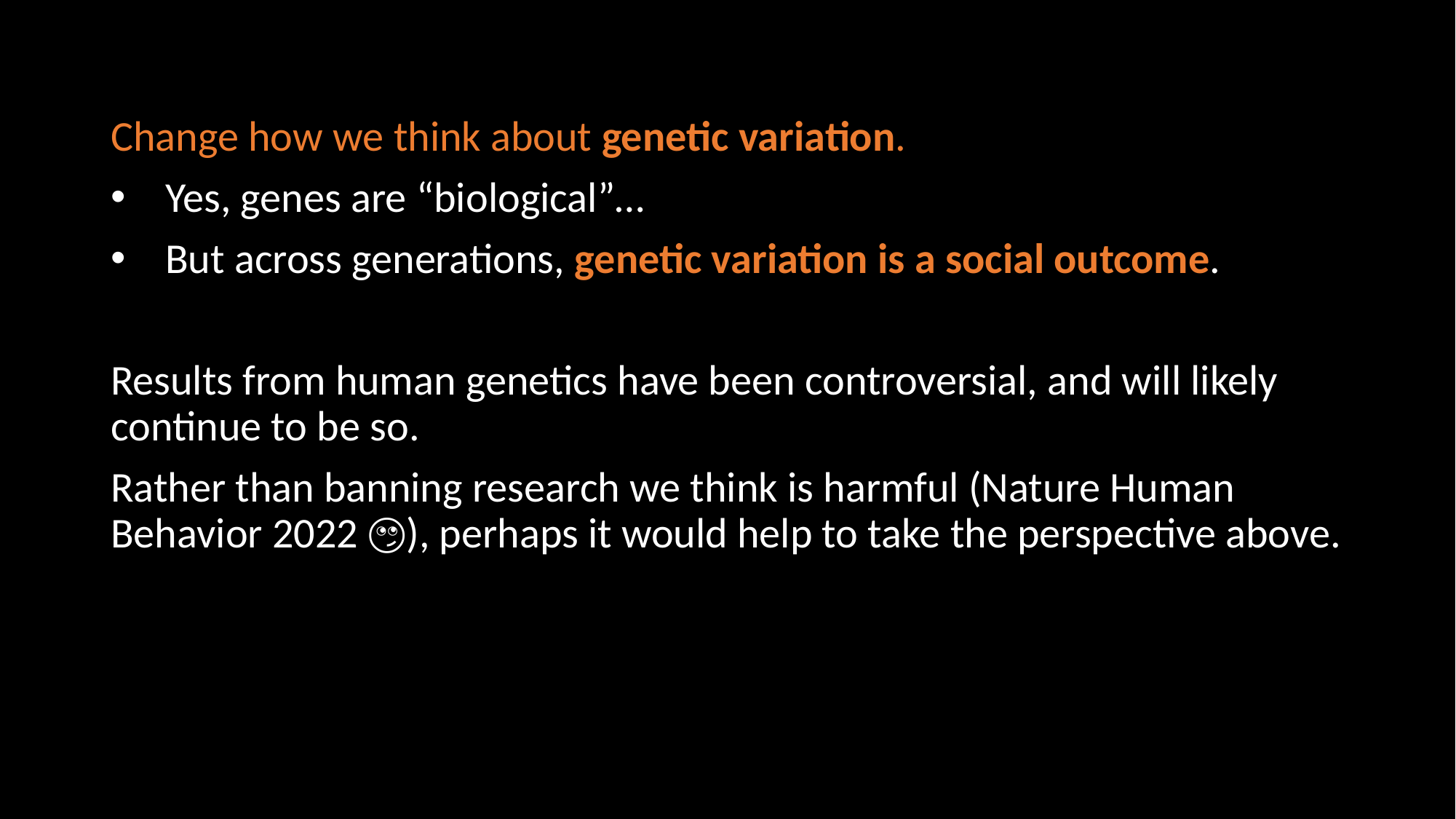

# Change how we think about genetic variation.
Yes, genes are “biological”…
But across generations, genetic variation is a social outcome.

Results from human genetics have been controversial, and will likely continue to be so.
Rather than banning research we think is harmful (Nature Human Behavior 2022 🙄), perhaps it would help to take the perspective above.